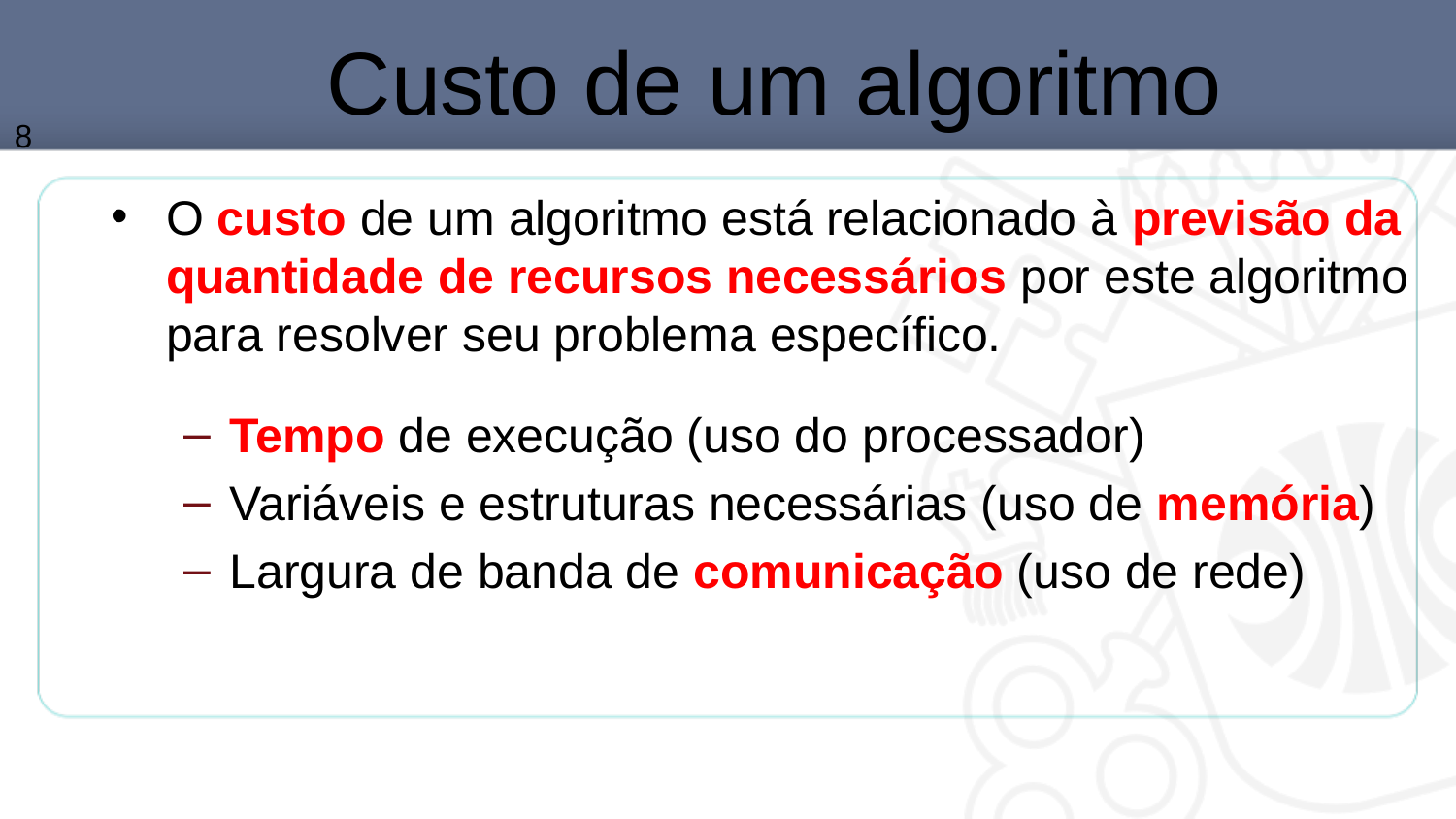

# Custo de um algoritmo
8
O custo de um algoritmo está relacionado à previsão da quantidade de recursos necessários por este algoritmo para resolver seu problema específico.
Tempo de execução (uso do processador)
Variáveis e estruturas necessárias (uso de memória)
Largura de banda de comunicação (uso de rede)